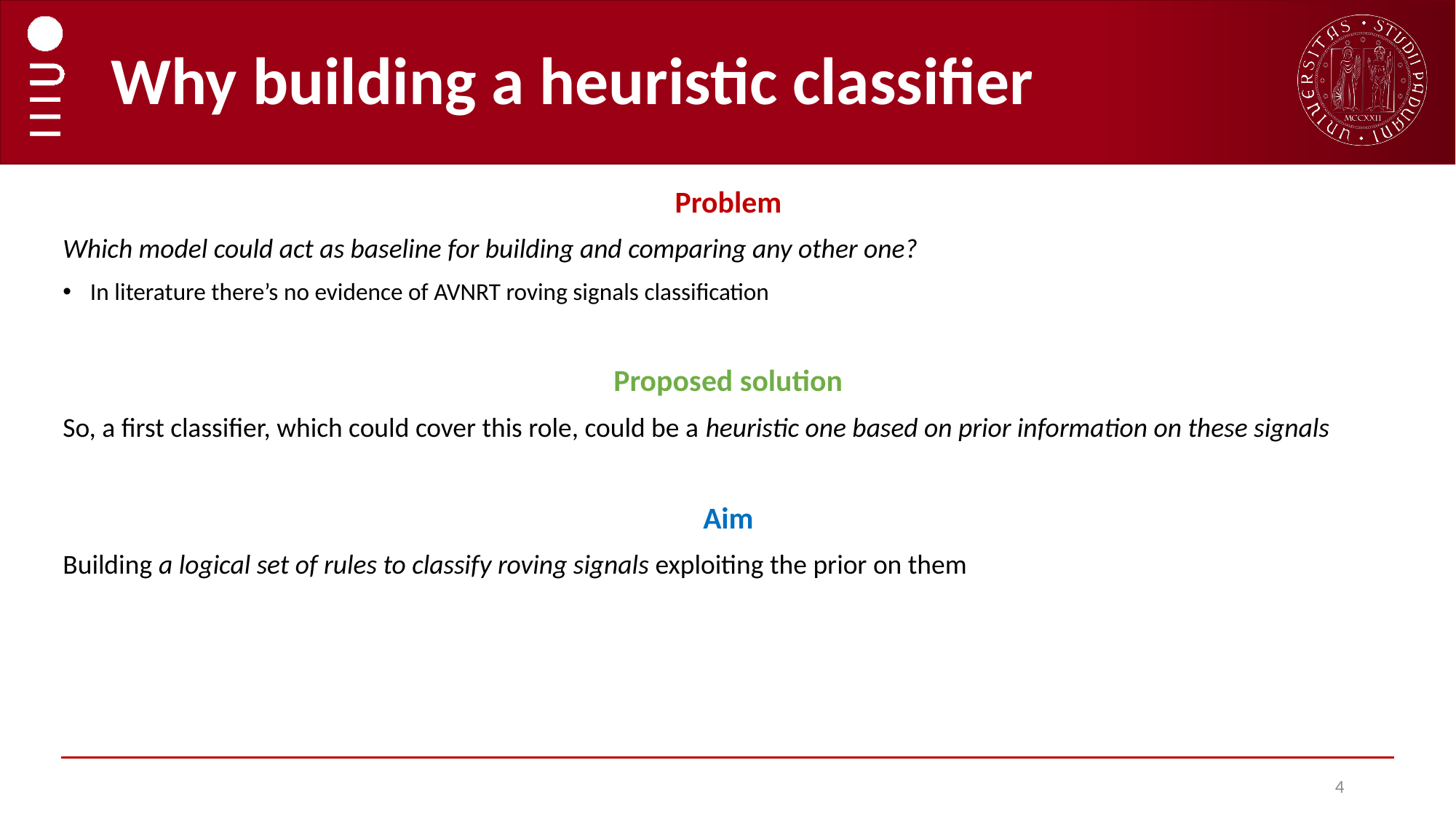

# Why building a heuristic classifier
Problem
Which model could act as baseline for building and comparing any other one?
In literature there’s no evidence of AVNRT roving signals classification

Proposed solution
So, a first classifier, which could cover this role, could be a heuristic one based on prior information on these signals

Aim
Building a logical set of rules to classify roving signals exploiting the prior on them

4